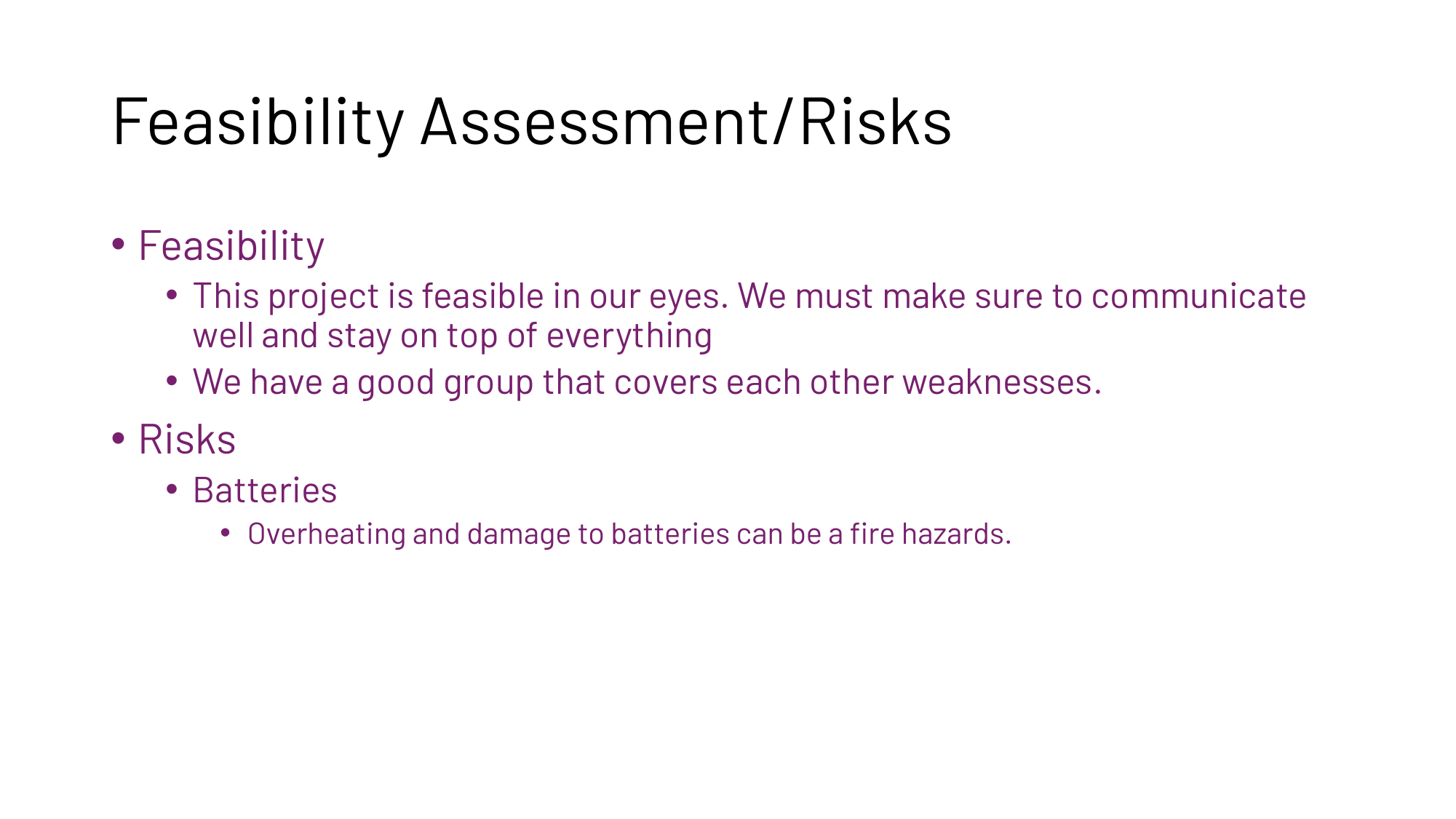

# Feasibility Assessment/Risks
Feasibility
This project is feasible in our eyes. We must make sure to communicate well and stay on top of everything
We have a good group that covers each other weaknesses.
Risks
Batteries
Overheating and damage to batteries can be a fire hazards.